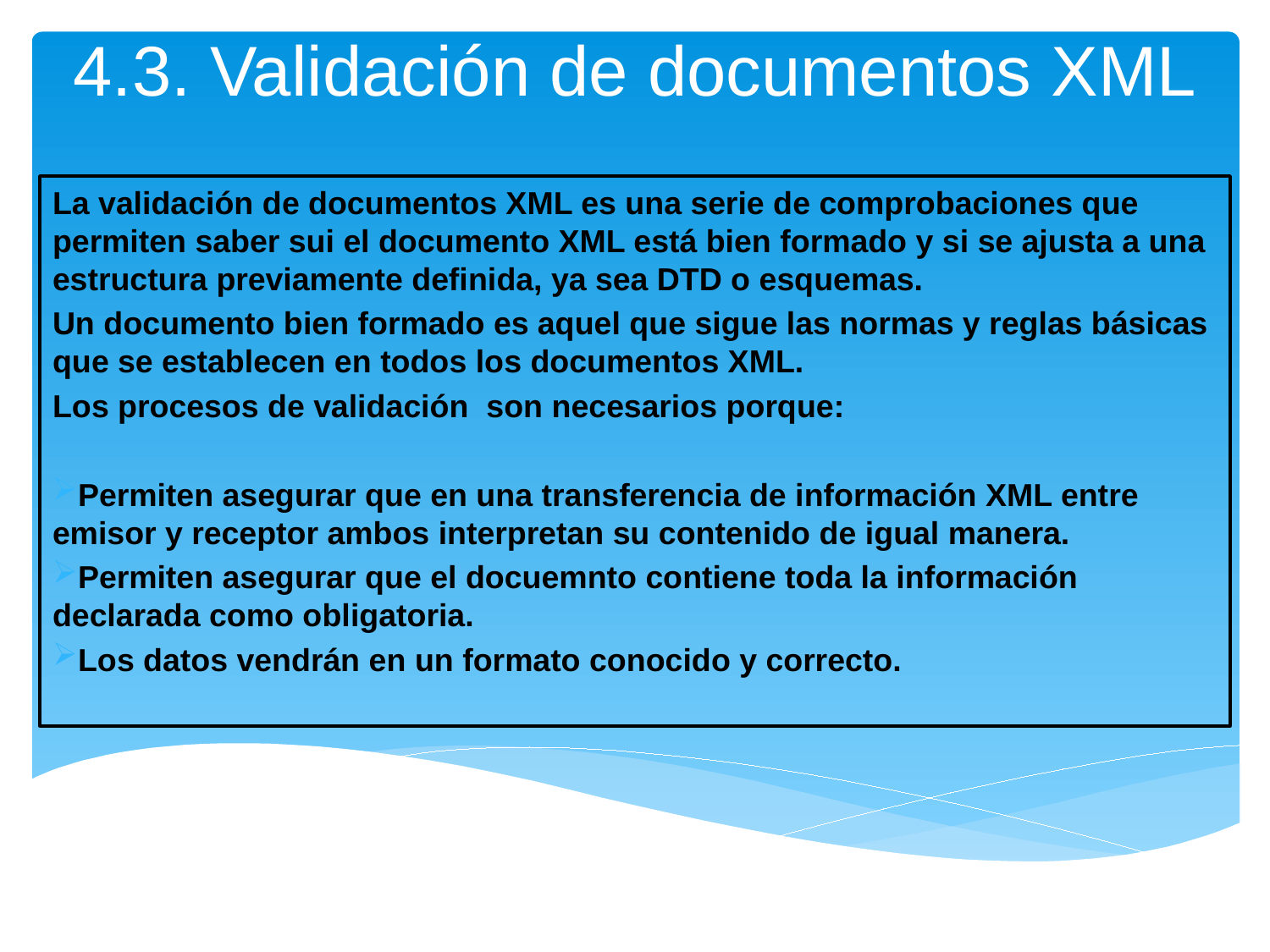

# 4.3. Validación de documentos XML
La validación de documentos XML es una serie de comprobaciones que permiten saber sui el documento XML está bien formado y si se ajusta a una estructura previamente definida, ya sea DTD o esquemas.
Un documento bien formado es aquel que sigue las normas y reglas básicas que se establecen en todos los documentos XML.
Los procesos de validación  son necesarios porque:

Permiten asegurar que en una transferencia de información XML entre emisor y receptor ambos interpretan su contenido de igual manera.
Permiten asegurar que el docuemnto contiene toda la información declarada como obligatoria.
Los datos vendrán en un formato conocido y correcto.